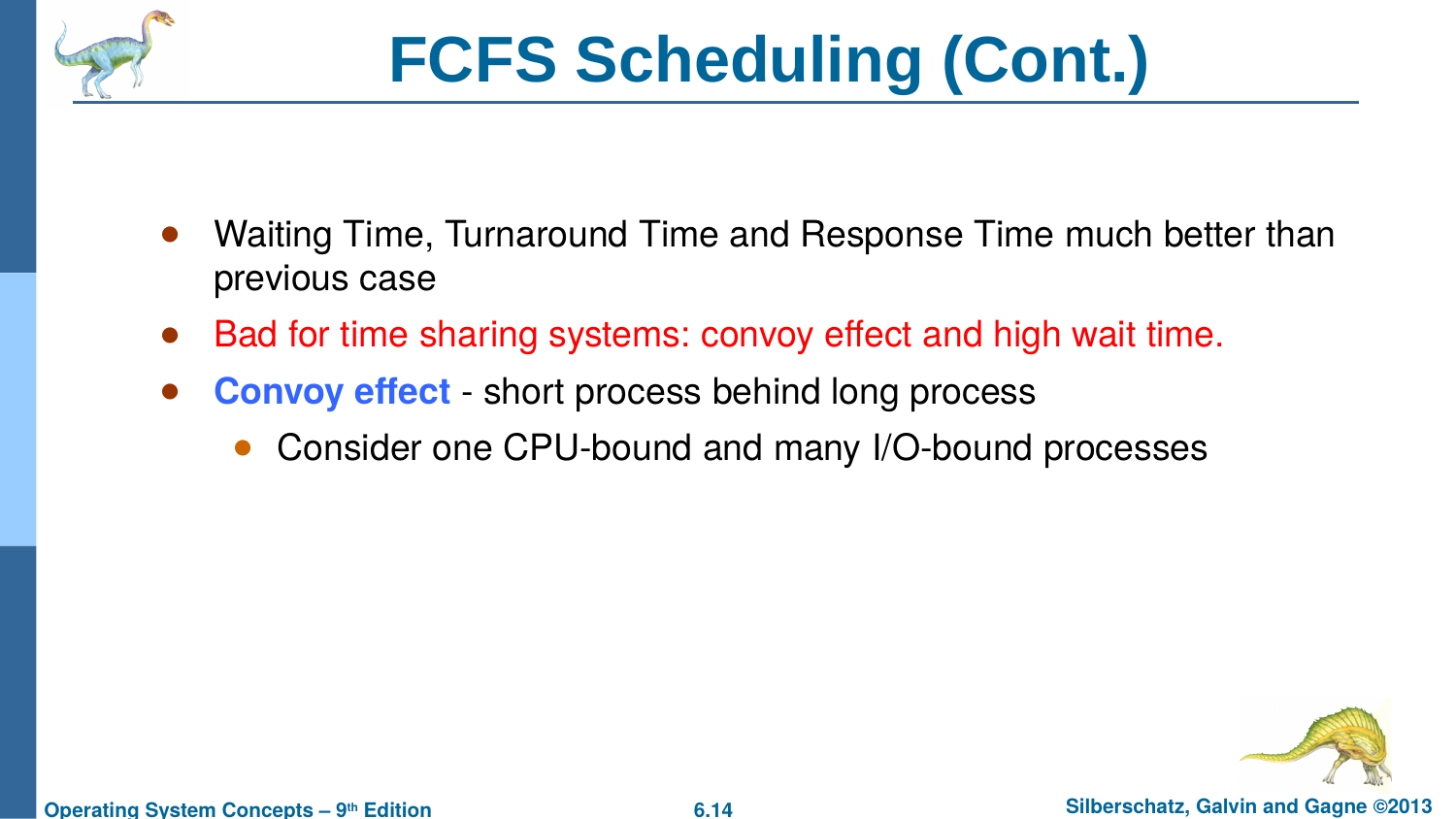

# FCFS Scheduling (Cont.)

Waiting Time, Turnaround Time and Response Time much better than previous case
Bad for time sharing systems: convoy effect and high wait time.
Convoy effect - short process behind long process
Consider one CPU-bound and many I/O-bound processes